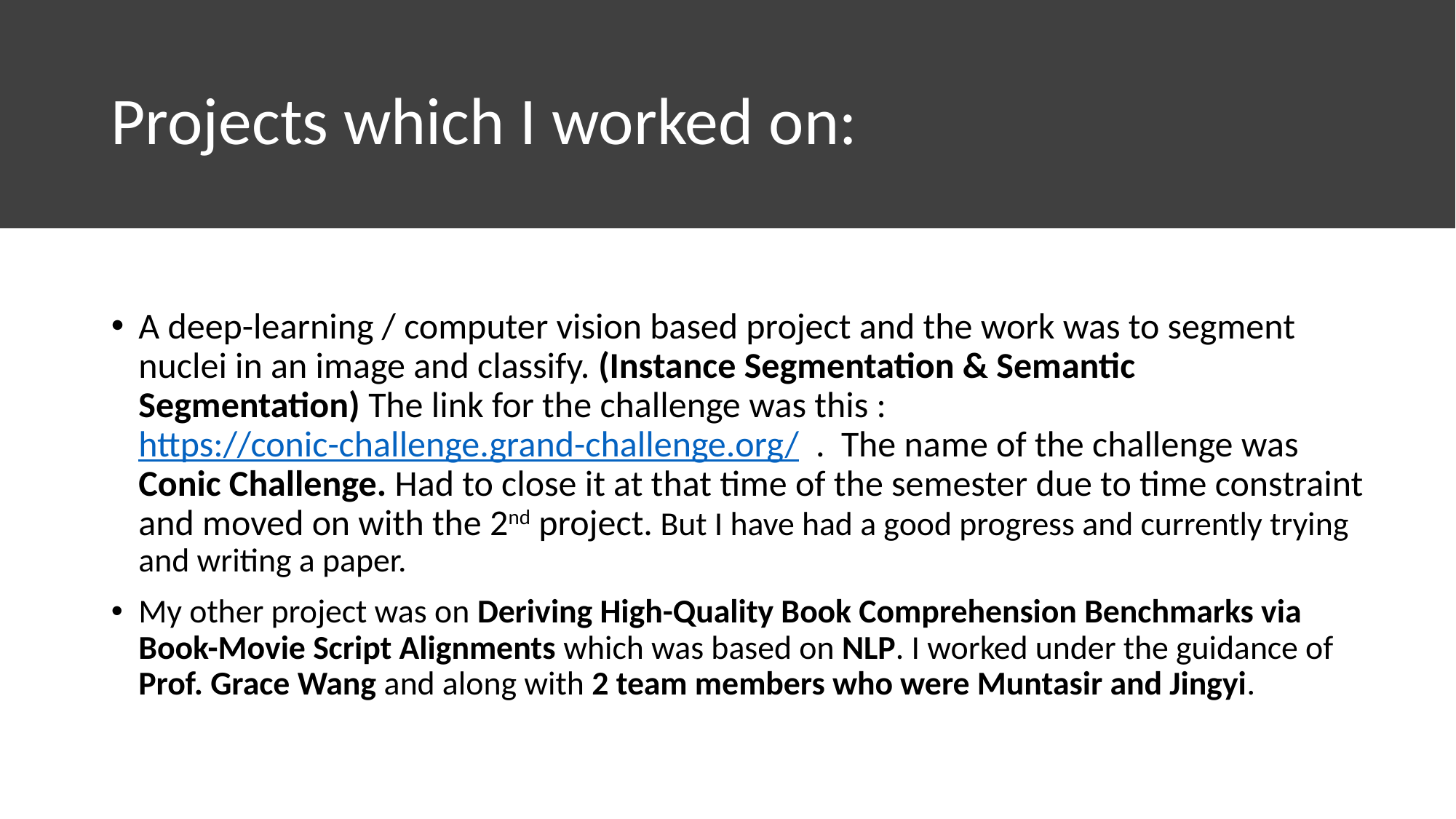

# Projects which I worked on:
A deep-learning / computer vision based project and the work was to segment nuclei in an image and classify. (Instance Segmentation & Semantic Segmentation) The link for the challenge was this : https://conic-challenge.grand-challenge.org/  .  The name of the challenge was Conic Challenge. Had to close it at that time of the semester due to time constraint and moved on with the 2nd project. But I have had a good progress and currently trying and writing a paper.
My other project was on Deriving High-Quality Book Comprehension Benchmarks via Book-Movie Script Alignments which was based on NLP. I worked under the guidance of Prof. Grace Wang and along with 2 team members who were Muntasir and Jingyi.